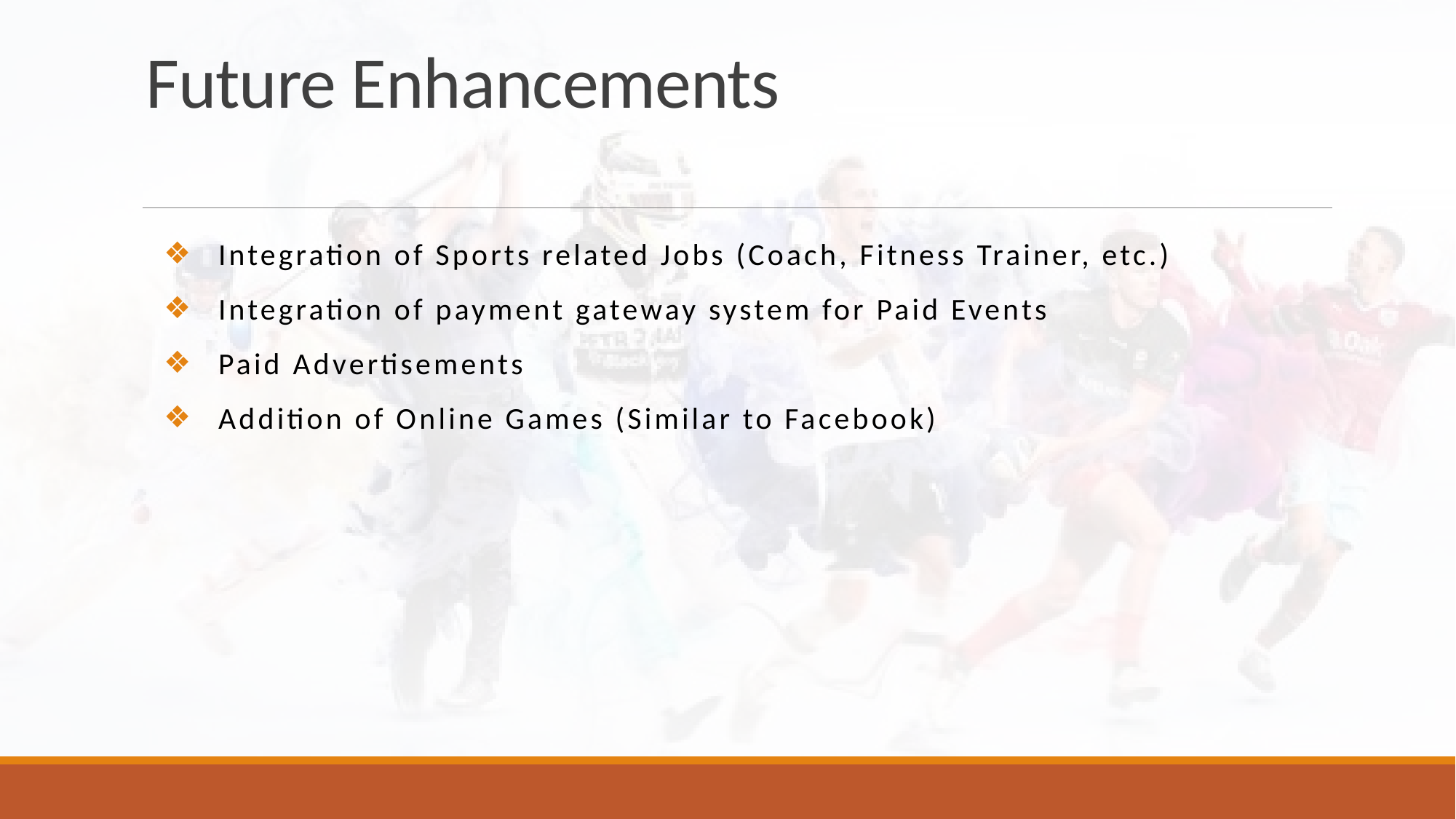

# Future Enhancements
Integration of Sports related Jobs (Coach, Fitness Trainer, etc.)
Integration of payment gateway system for Paid Events
Paid Advertisements
Addition of Online Games (Similar to Facebook)